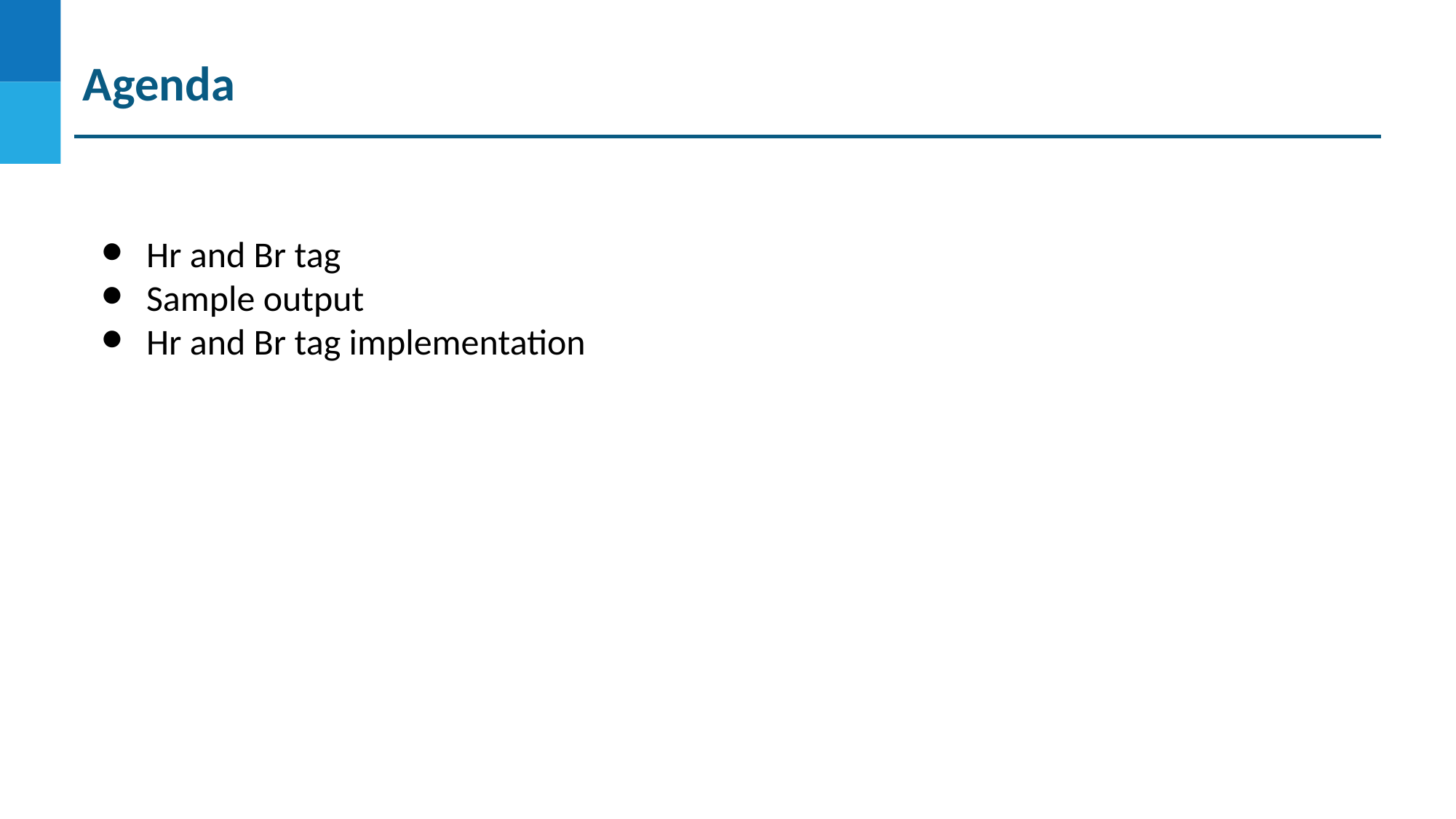

Agenda
Hr and Br tag
Sample output
Hr and Br tag implementation